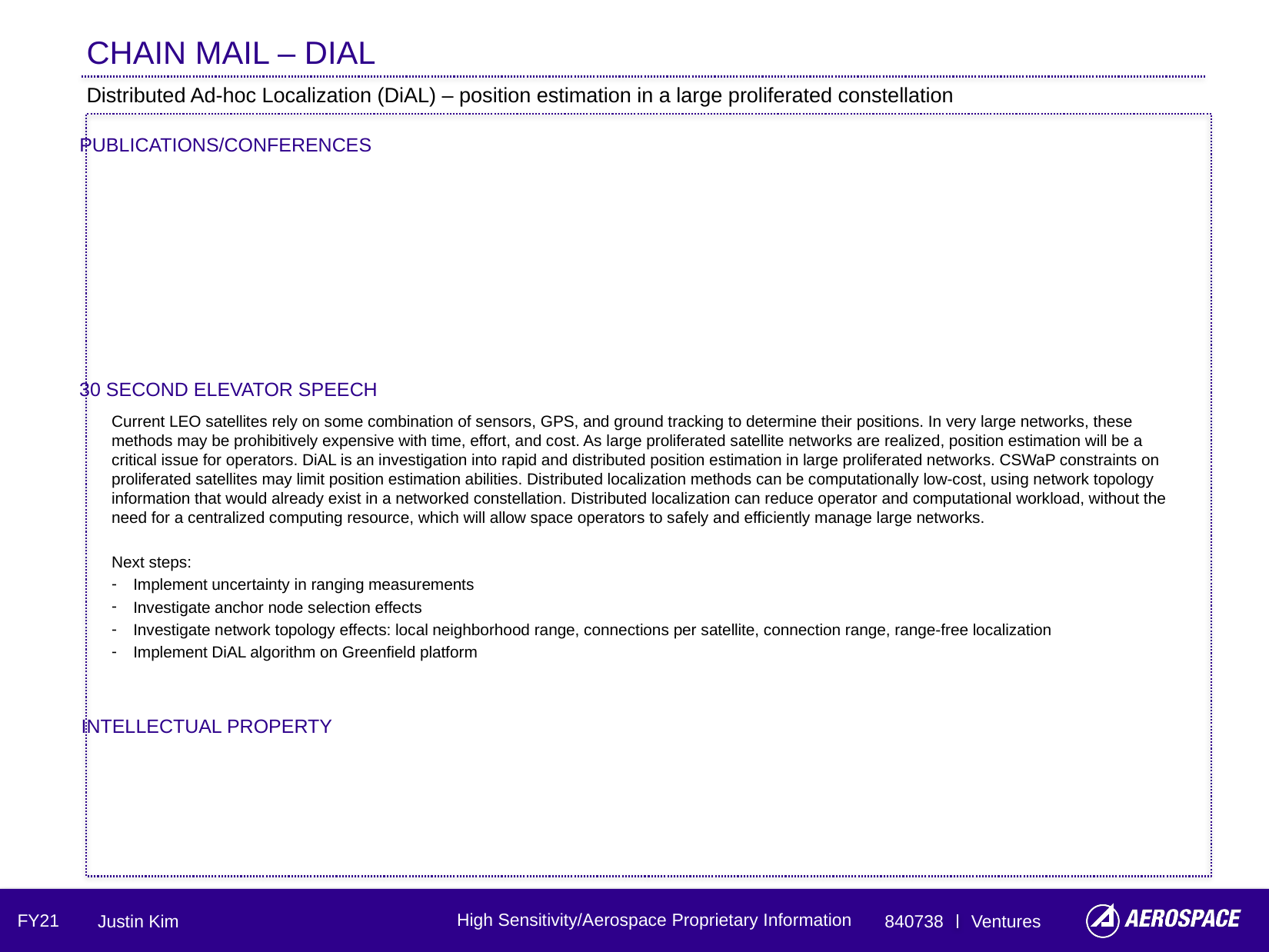

Chain mail – dial
Distributed Ad-hoc Localization (DiAL) – position estimation in a large proliferated constellation

Current LEO satellites rely on some combination of sensors, GPS, and ground tracking to determine their positions. In very large networks, these methods may be prohibitively expensive with time, effort, and cost. As large proliferated satellite networks are realized, position estimation will be a critical issue for operators. DiAL is an investigation into rapid and distributed position estimation in large proliferated networks. CSWaP constraints on proliferated satellites may limit position estimation abilities. Distributed localization methods can be computationally low-cost, using network topology information that would already exist in a networked constellation. Distributed localization can reduce operator and computational workload, without the need for a centralized computing resource, which will allow space operators to safely and efficiently manage large networks.

Next steps:
Implement uncertainty in ranging measurements
Investigate anchor node selection effects
Investigate network topology effects: local neighborhood range, connections per satellite, connection range, range-free localization
Implement DiAL algorithm on Greenfield platform

FY21
Justin Kim
840738